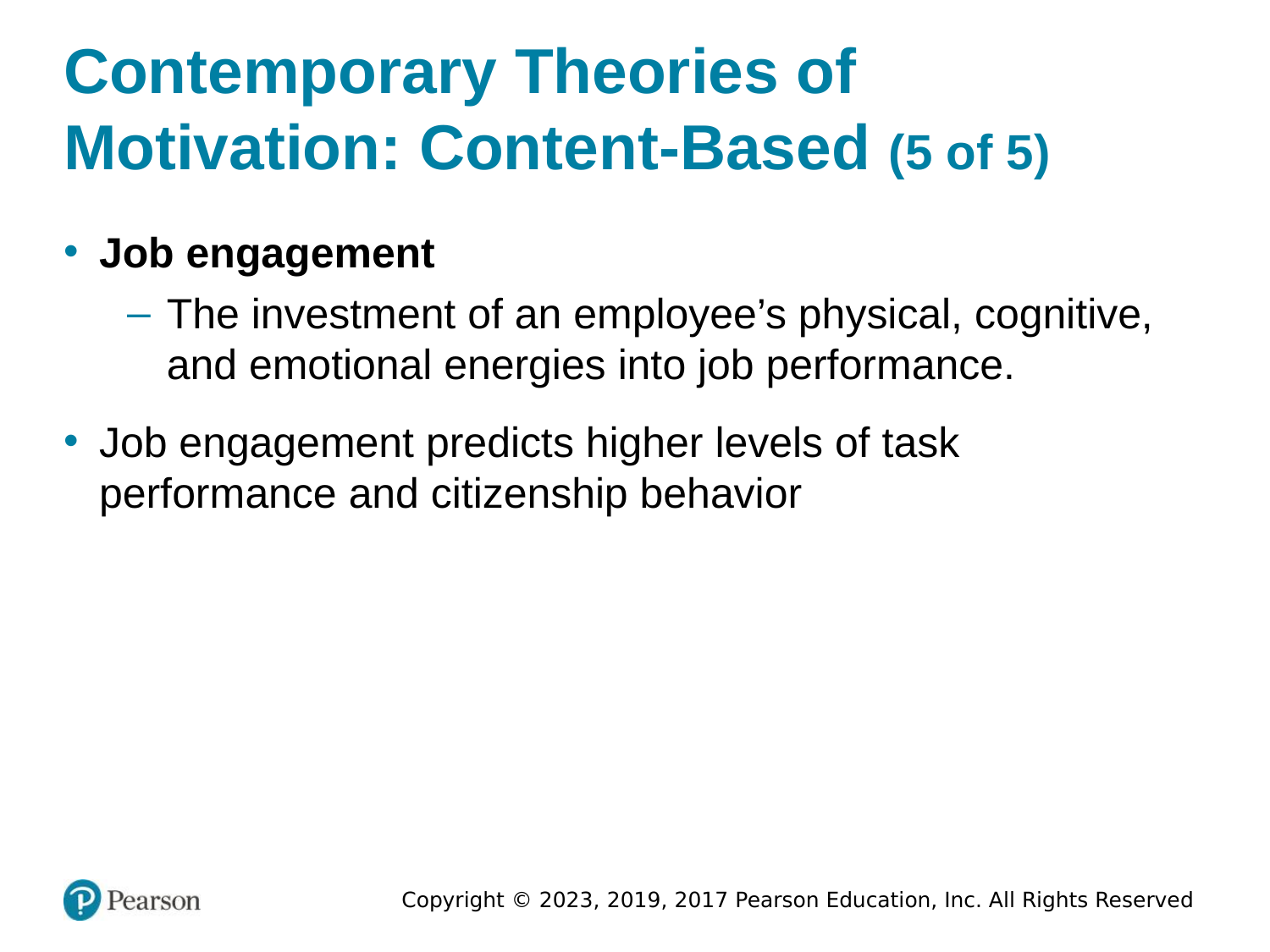

# Contemporary Theories of Motivation: Content-Based (5 of 5)
Job engagement
The investment of an employee’s physical, cognitive, and emotional energies into job performance.
Job engagement predicts higher levels of task performance and citizenship behavior